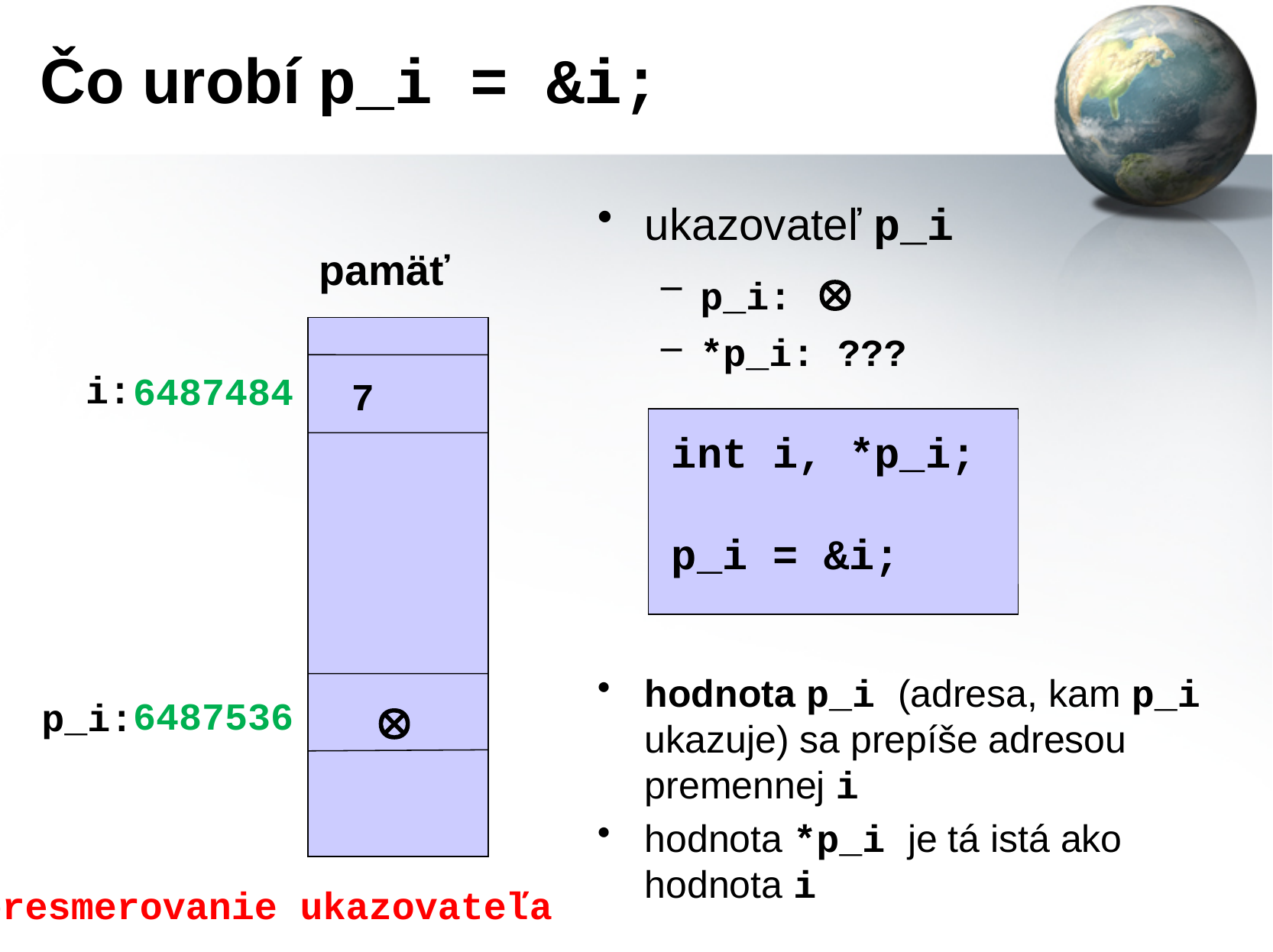

# Čo urobí p_i = &i;
ukazovateľ p_i
p_i: ⊗
*p_i: ???
pamäť

i:
6487484
7

int i, *p_i;

p_i = &i;

hodnota p_i (adresa, kam p_i ukazuje) sa prepíše adresou premennej i
hodnota *p_i je tá istá ako hodnota i

⊗
6487536
p_i:

presmerovanie ukazovateľa